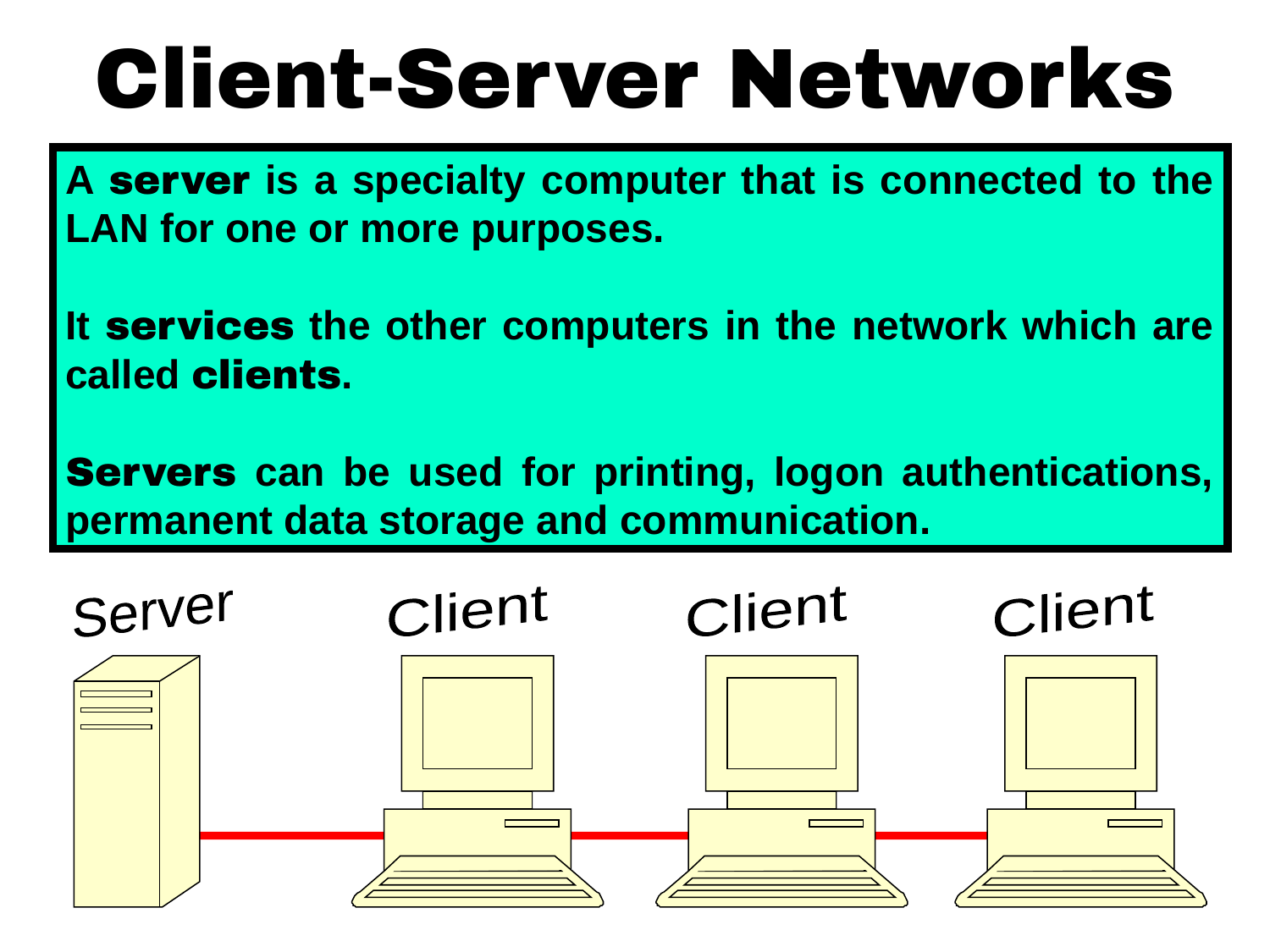

# Client-Server Networks
A server is a specialty computer that is connected to the LAN for one or more purposes.

It services the other computers in the network which are called clients.

Servers can be used for printing, logon authentications, permanent data storage and communication.
Server
Client
Client
Client